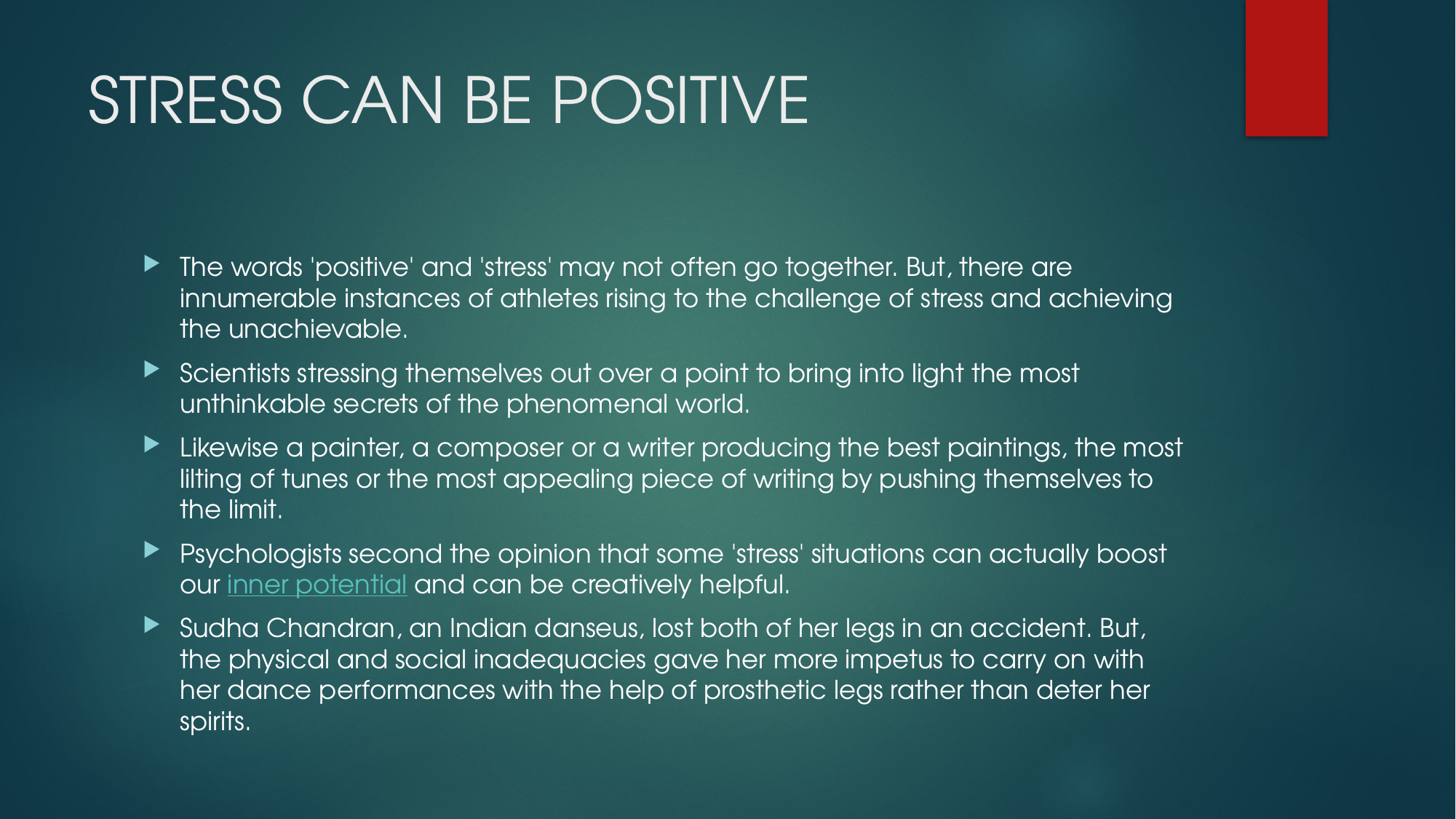

# STRESS CAN BE POSITIVE
The words 'positive' and 'stress' may not often go together. But, there are innumerable instances of athletes rising to the challenge of stress and achieving the unachievable.
Scientists stressing themselves out over a point to bring into light the most unthinkable secrets of the phenomenal world.
Likewise a painter, a composer or a writer producing the best paintings, the most lilting of tunes or the most appealing piece of writing by pushing themselves to the limit.
Psychologists second the opinion that some 'stress' situations can actually boost our inner potential and can be creatively helpful.
Sudha Chandran, an Indian danseus, lost both of her legs in an accident. But, the physical and social inadequacies gave her more impetus to carry on with her dance performances with the help of prosthetic legs rather than deter her spirits.